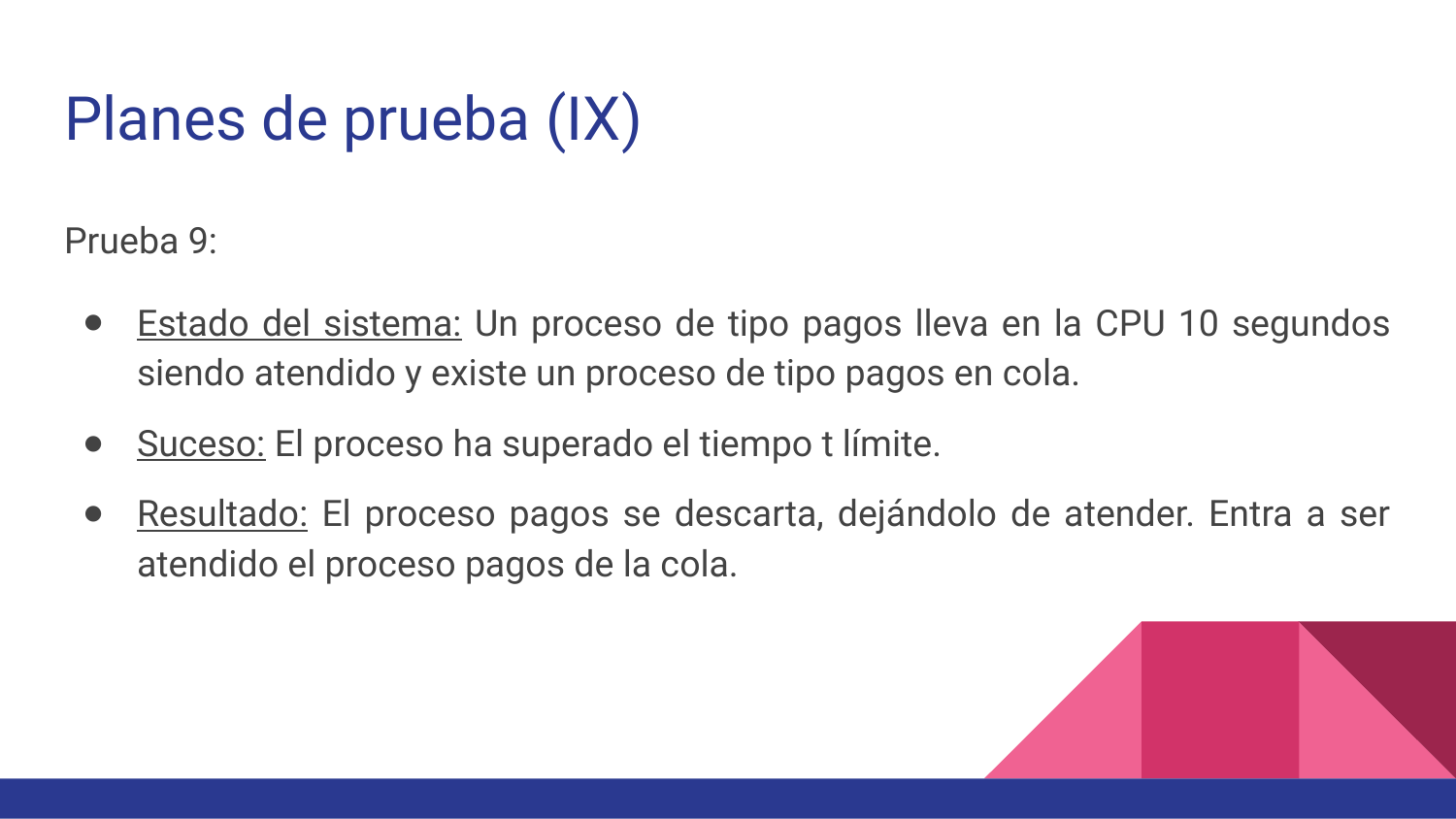

# Planes de prueba (IX)
Prueba 9:
Estado del sistema: Un proceso de tipo pagos lleva en la CPU 10 segundos siendo atendido y existe un proceso de tipo pagos en cola.
Suceso: El proceso ha superado el tiempo t límite.
Resultado: El proceso pagos se descarta, dejándolo de atender. Entra a ser atendido el proceso pagos de la cola.